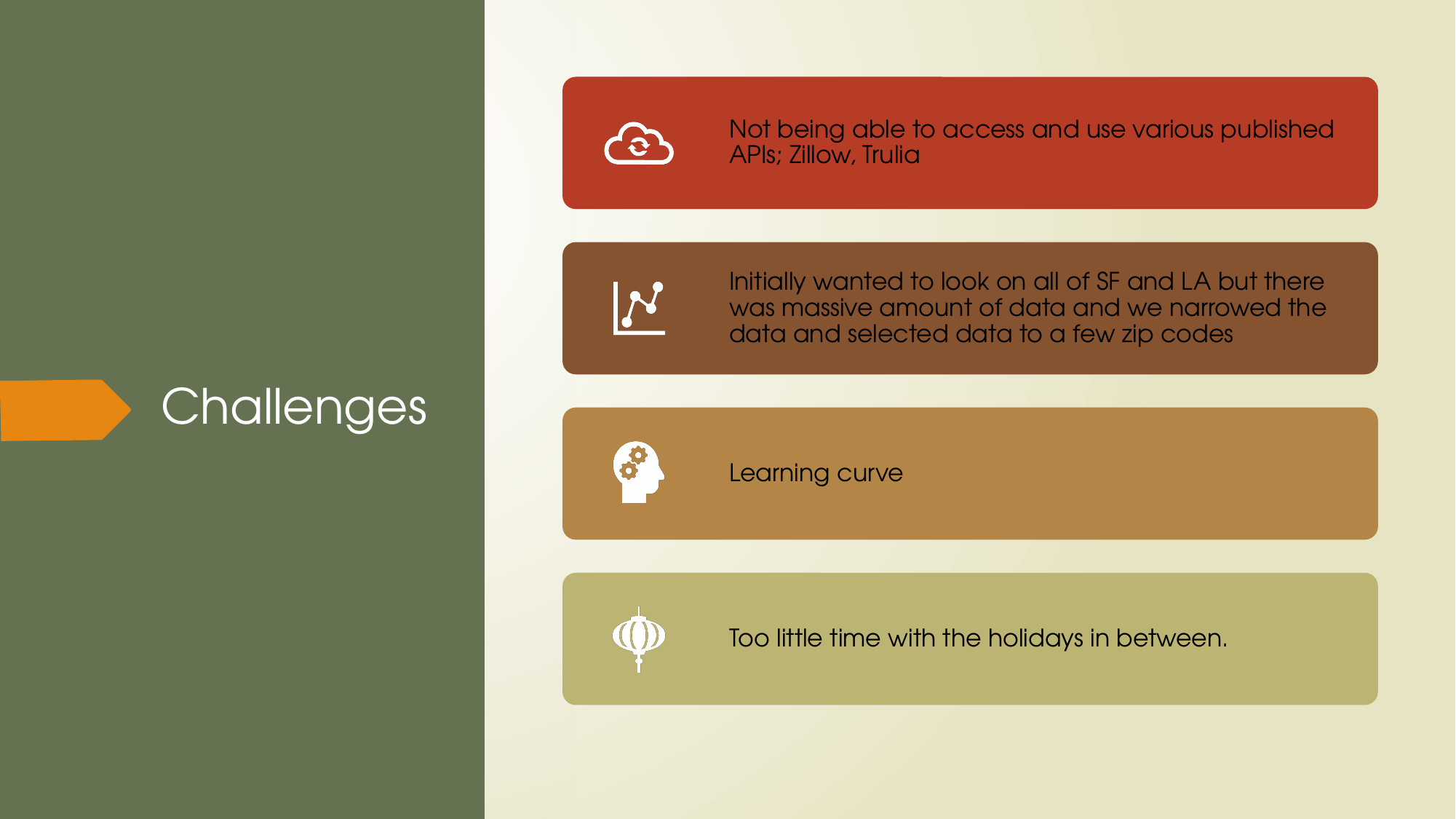

Not being able to access and use various published APIs; Zillow, Trulia
Initially wanted to look on all of SF and LA but there was massive amount of data and we narrowed the data and selected data to a few zip codes
Learning curve
Too little time with the holidays in between.

Challenges